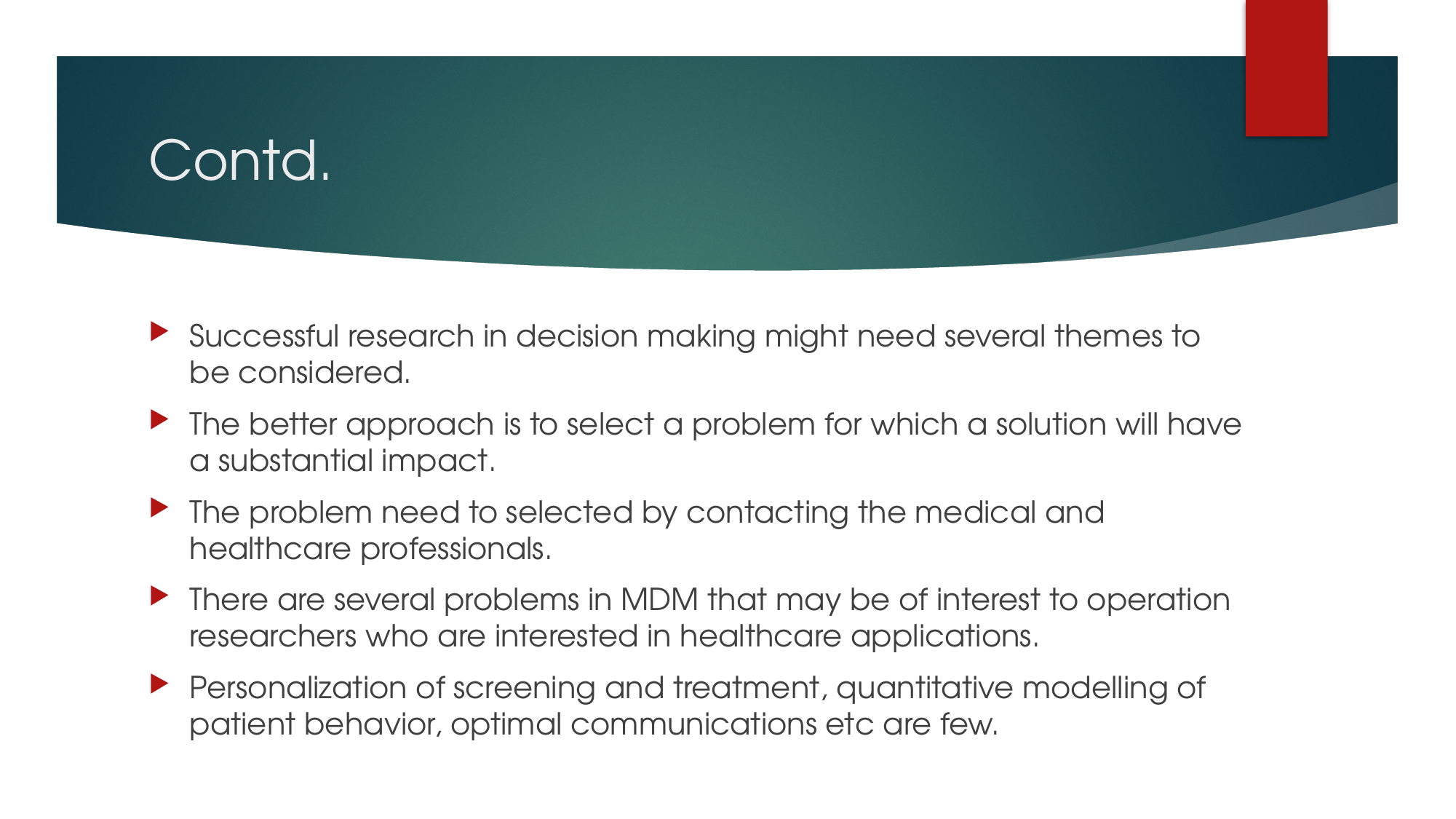

# Contd.
Successful research in decision making might need several themes to be considered.
The better approach is to select a problem for which a solution will have a substantial impact.
The problem need to selected by contacting the medical and healthcare professionals.
There are several problems in MDM that may be of interest to operation researchers who are interested in healthcare applications.
Personalization of screening and treatment, quantitative modelling of patient behavior, optimal communications etc are few.